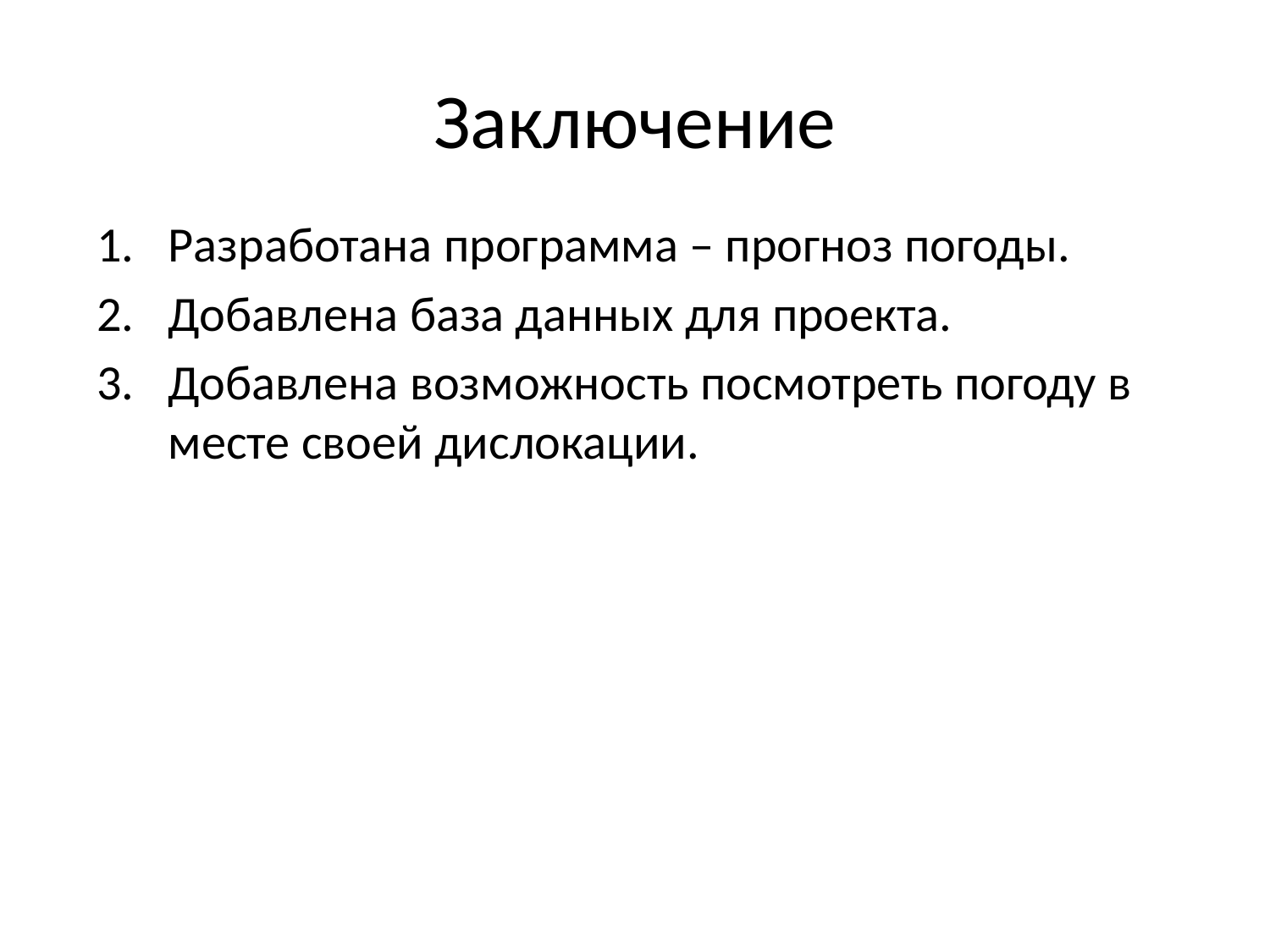

# Заключение
Разработана программа – прогноз погоды.
Добавлена база данных для проекта.
Добавлена возможность посмотреть погоду в месте своей дислокации.